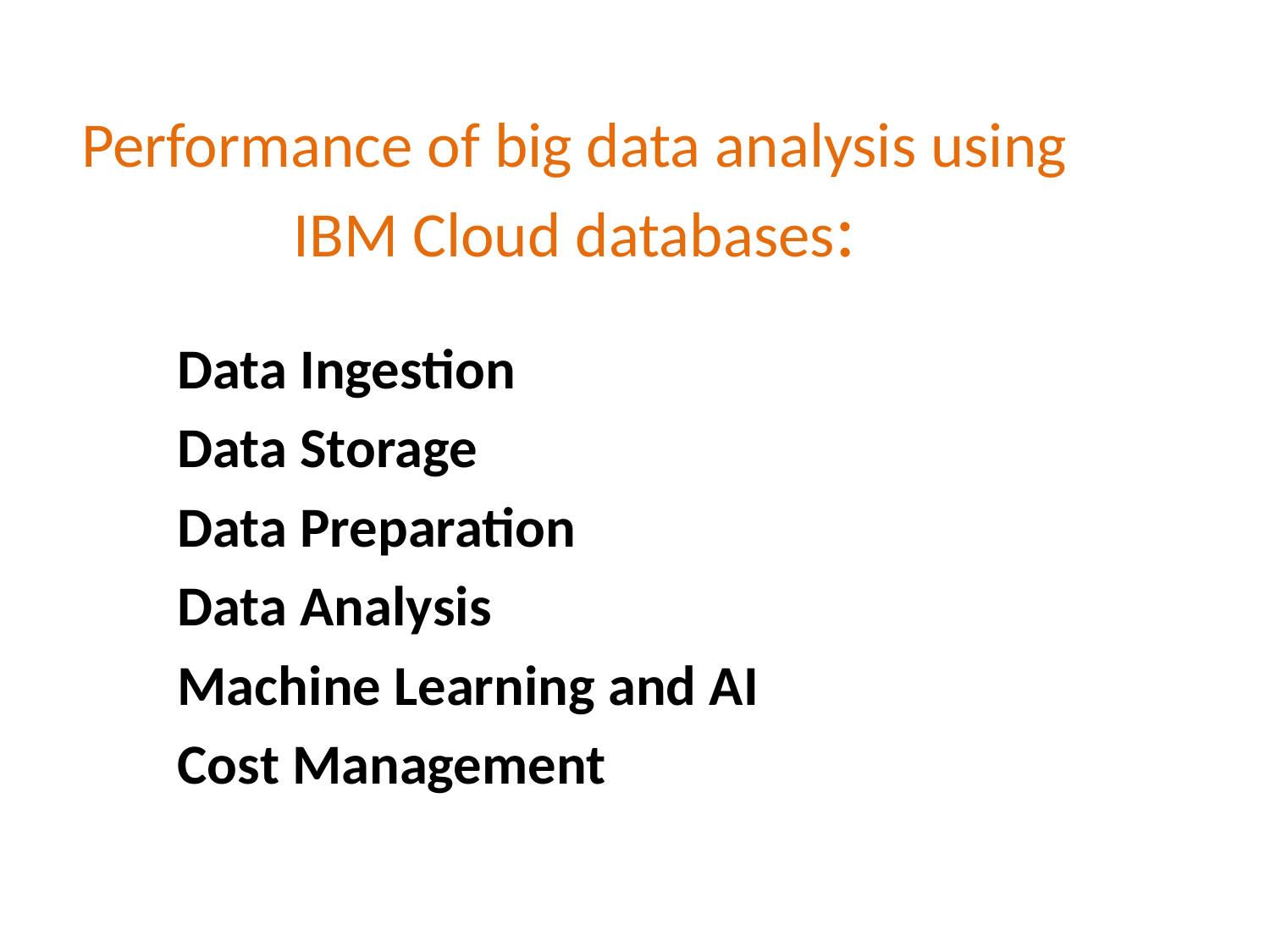

# Performance of big data analysis using IBM Cloud databases:
Data Ingestion
Data Storage
Data Preparation
Data Analysis
Machine Learning and AI
Cost Management